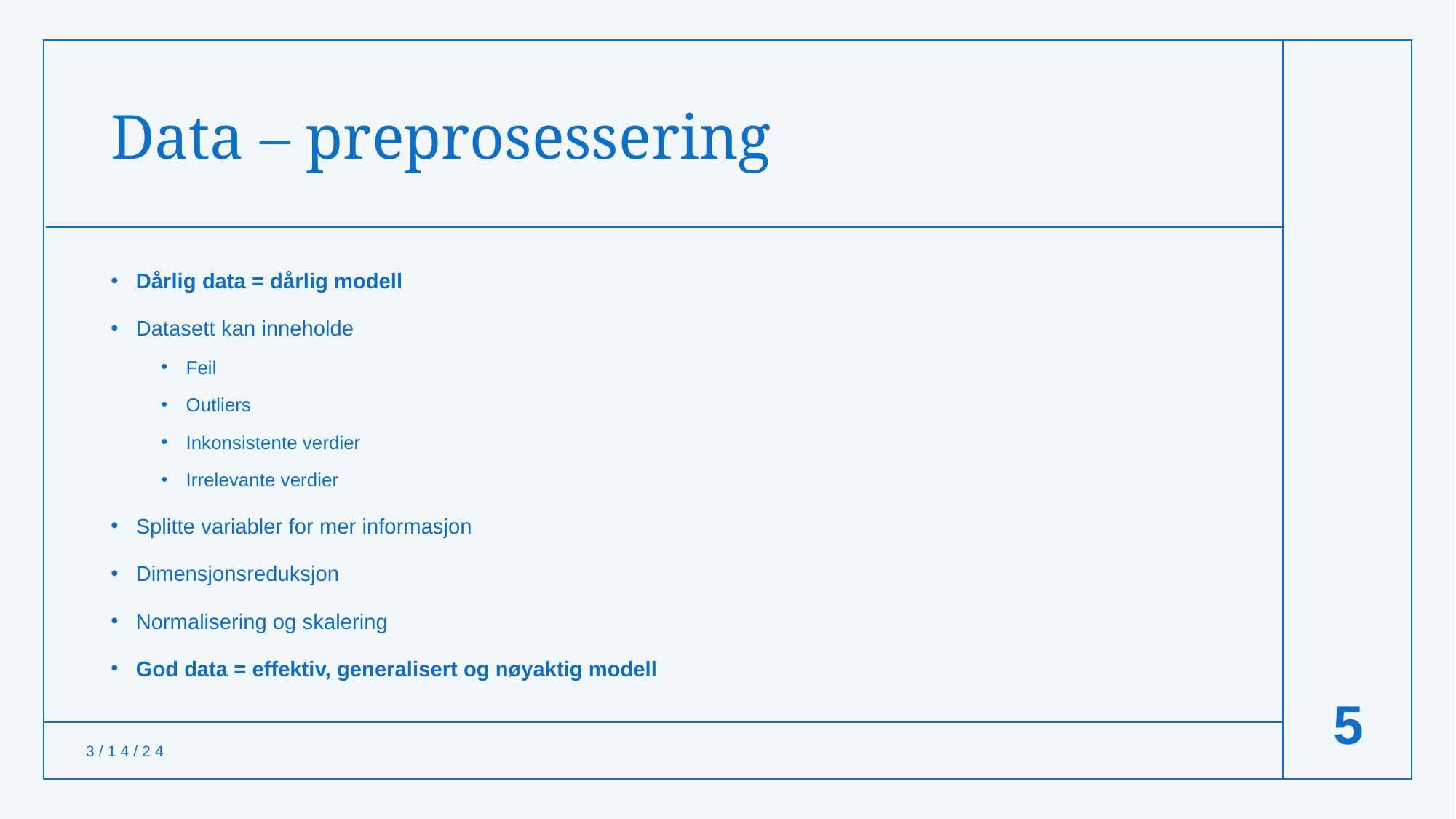

# Data – preprosessering
Dårlig data = dårlig modell
Datasett kan inneholde
Feil
Outliers
Inkonsistente verdier
Irrelevante verdier
Splitte variabler for mer informasjon
Dimensjonsreduksjon
Normalisering og skalering
God data = effektiv, generalisert og nøyaktig modell

5
3/14/24